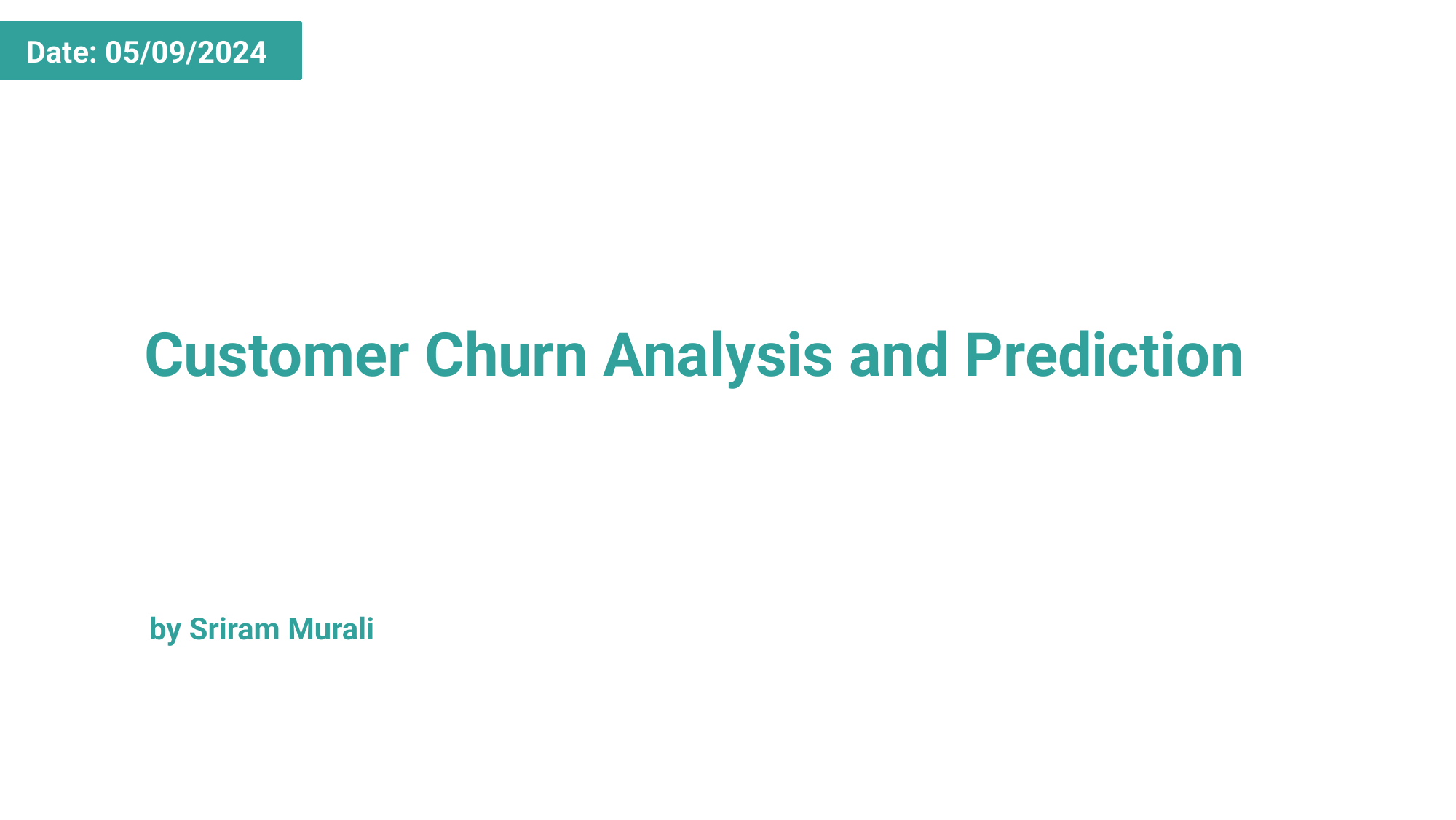

Date: 05/09/2024
Customer Churn Analysis and Prediction

(June 2022 and July 2022)

by Sriram Murali